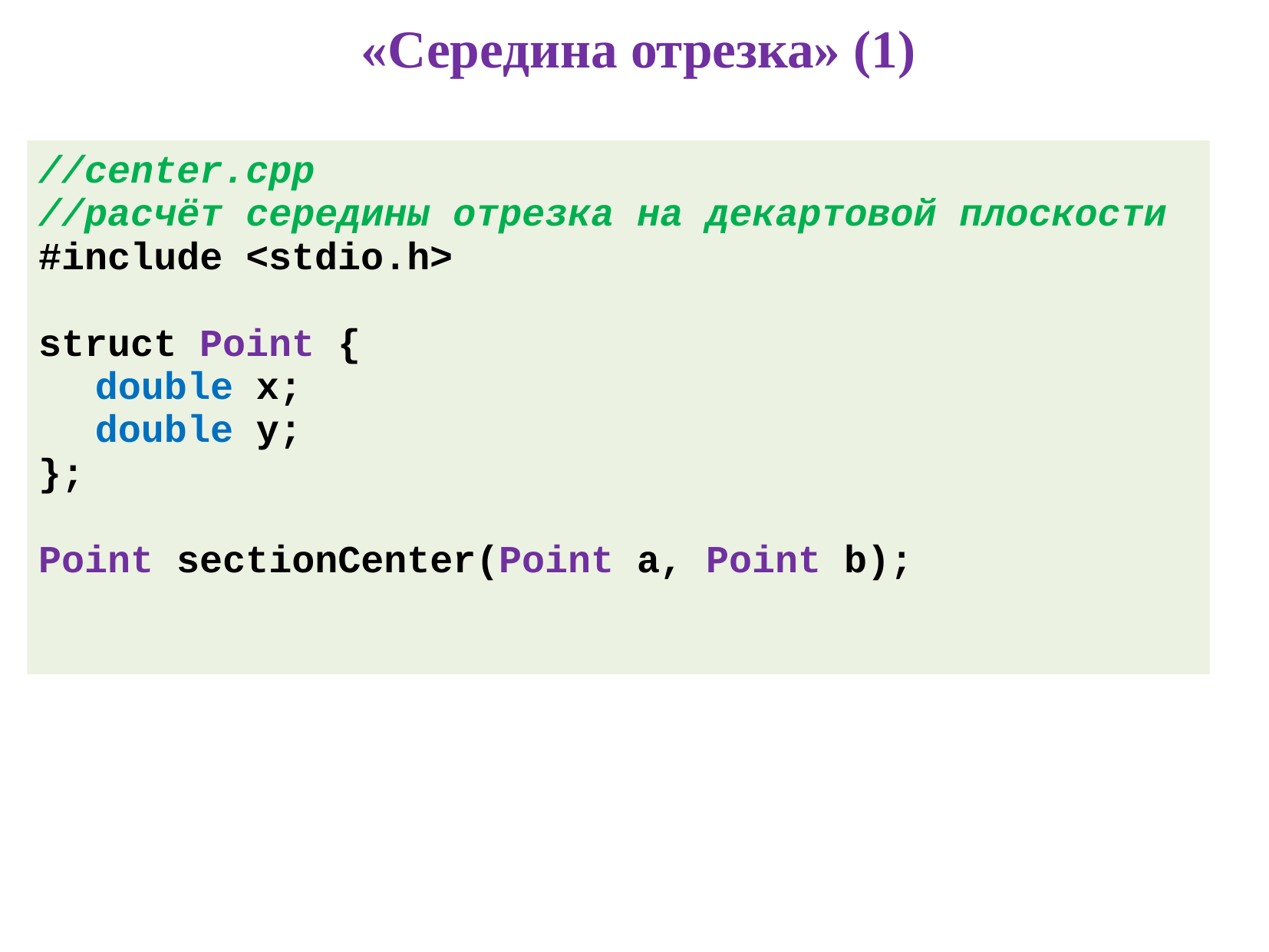

# «Середина отрезка» (1)
//center.cpp
//расчёт середины отрезка на декартовой плоскости
#include <stdio.h>

struct Point {
	double x;
	double y;
};

Point sectionCenter(Point a, Point b);